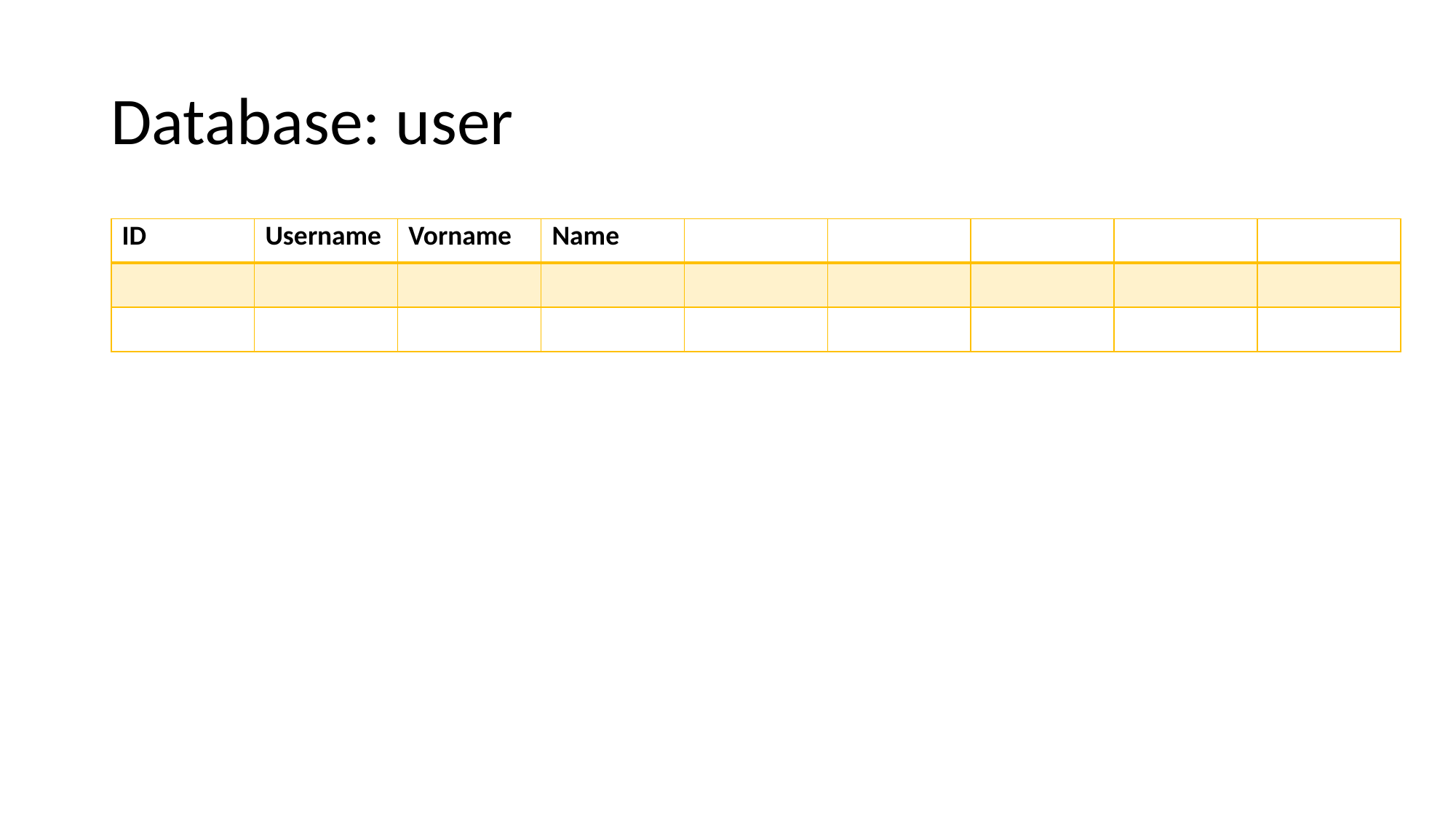

# Database: user
| ID | Username | Vorname | Name |  |  |  |  |  |
| --- | --- | --- | --- | --- | --- | --- | --- | --- |
|  |  |  |  |  |  |  |  |  |
|  |  |  |  |  |  |  |  |  |